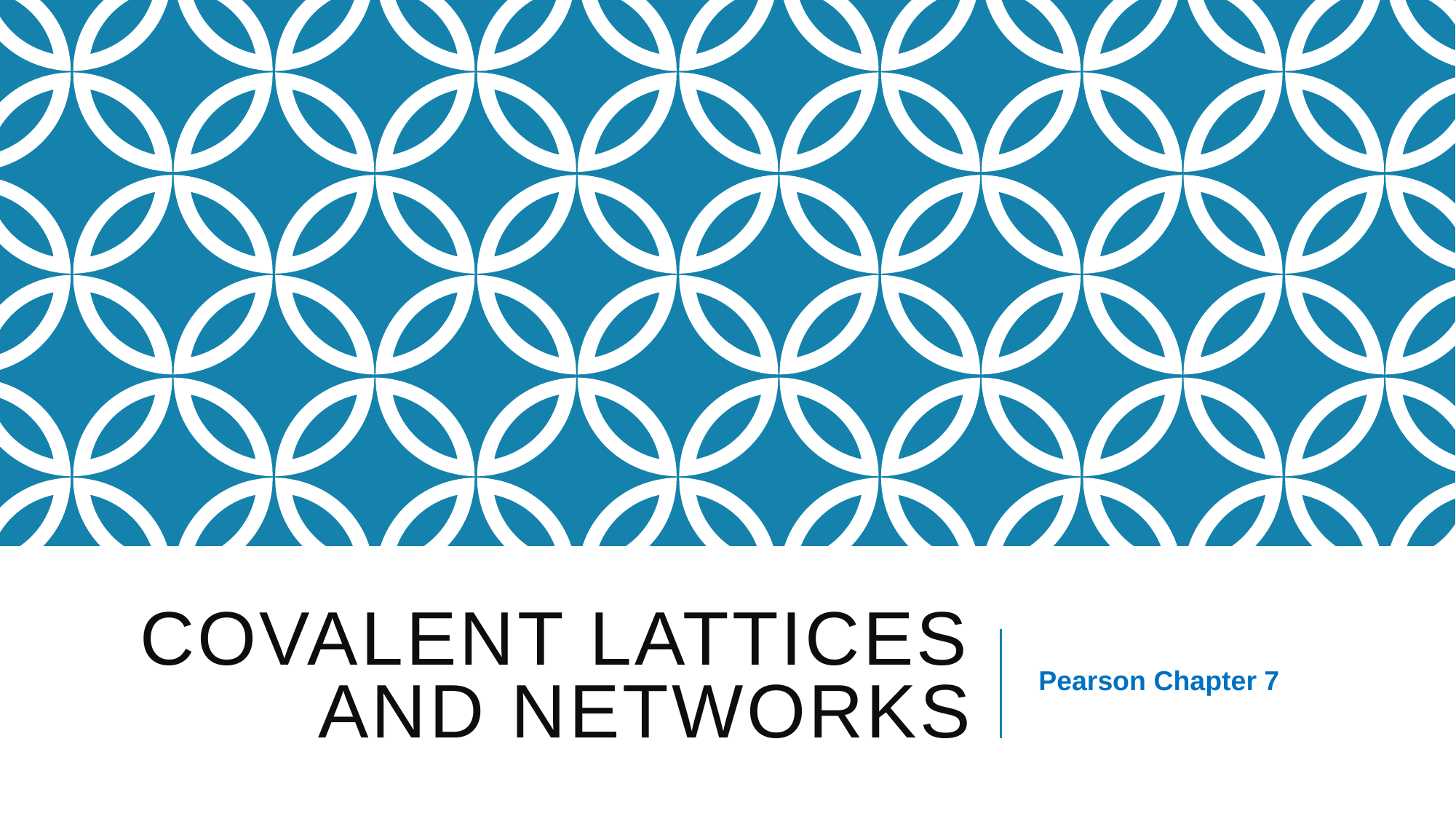

# Covalent Lattices and Networks
Pearson Chapter 7